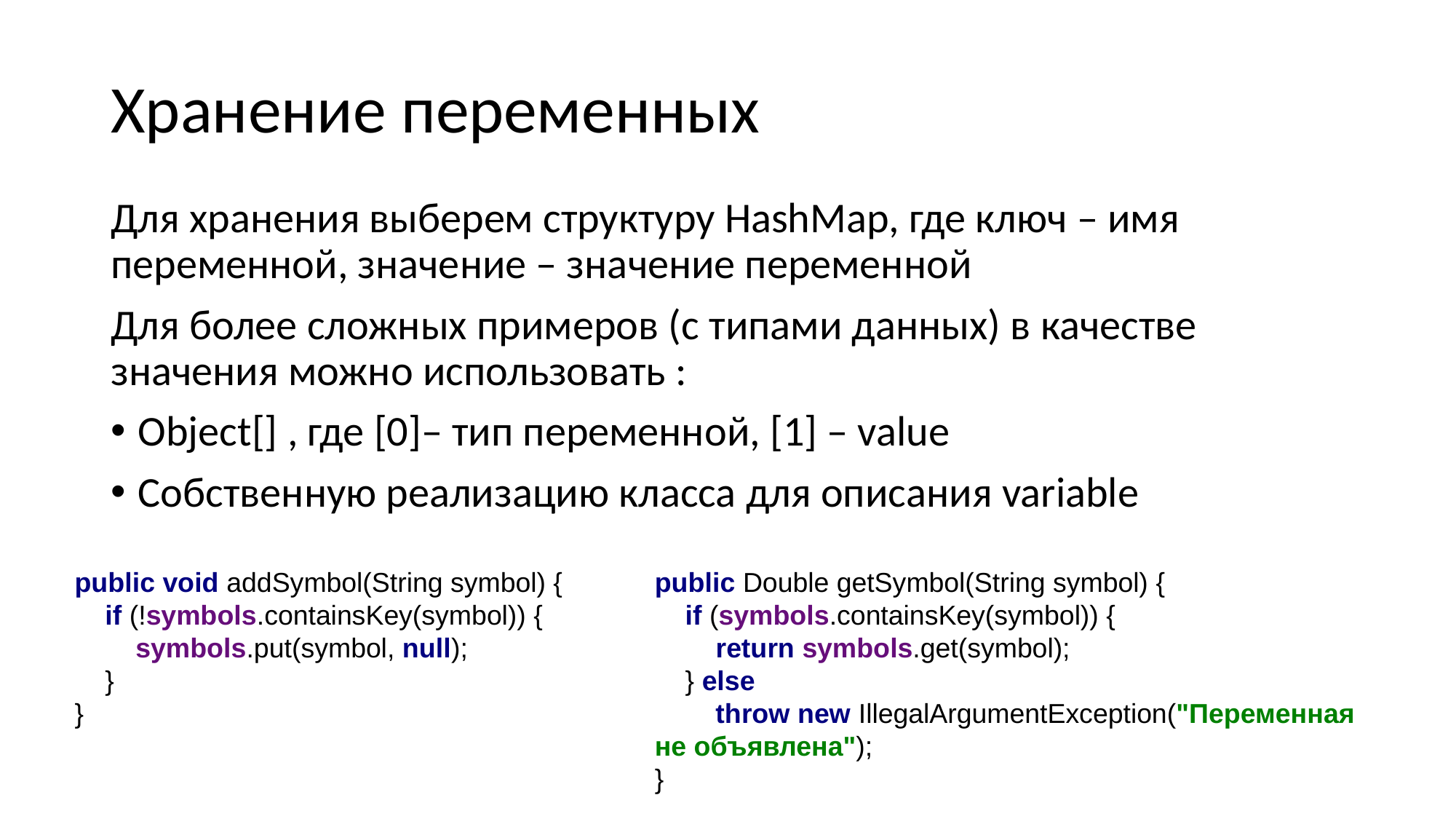

# Хранение переменных
Для хранения выберем структуру HashMap, где ключ – имя переменной, значение – значение переменной
Для более сложных примеров (с типами данных) в качестве значения можно использовать :
Object[] , где [0]– тип переменной, [1] – value
Собственную реализацию класса для описания variable

public void addSymbol(String symbol) {
    if (!symbols.containsKey(symbol)) {
        symbols.put(symbol, null);
    }
}
public Double getSymbol(String symbol) {
    if (symbols.containsKey(symbol)) {
        return symbols.get(symbol);
    } else
        throw new IllegalArgumentException("Переменная не объявлена");
}